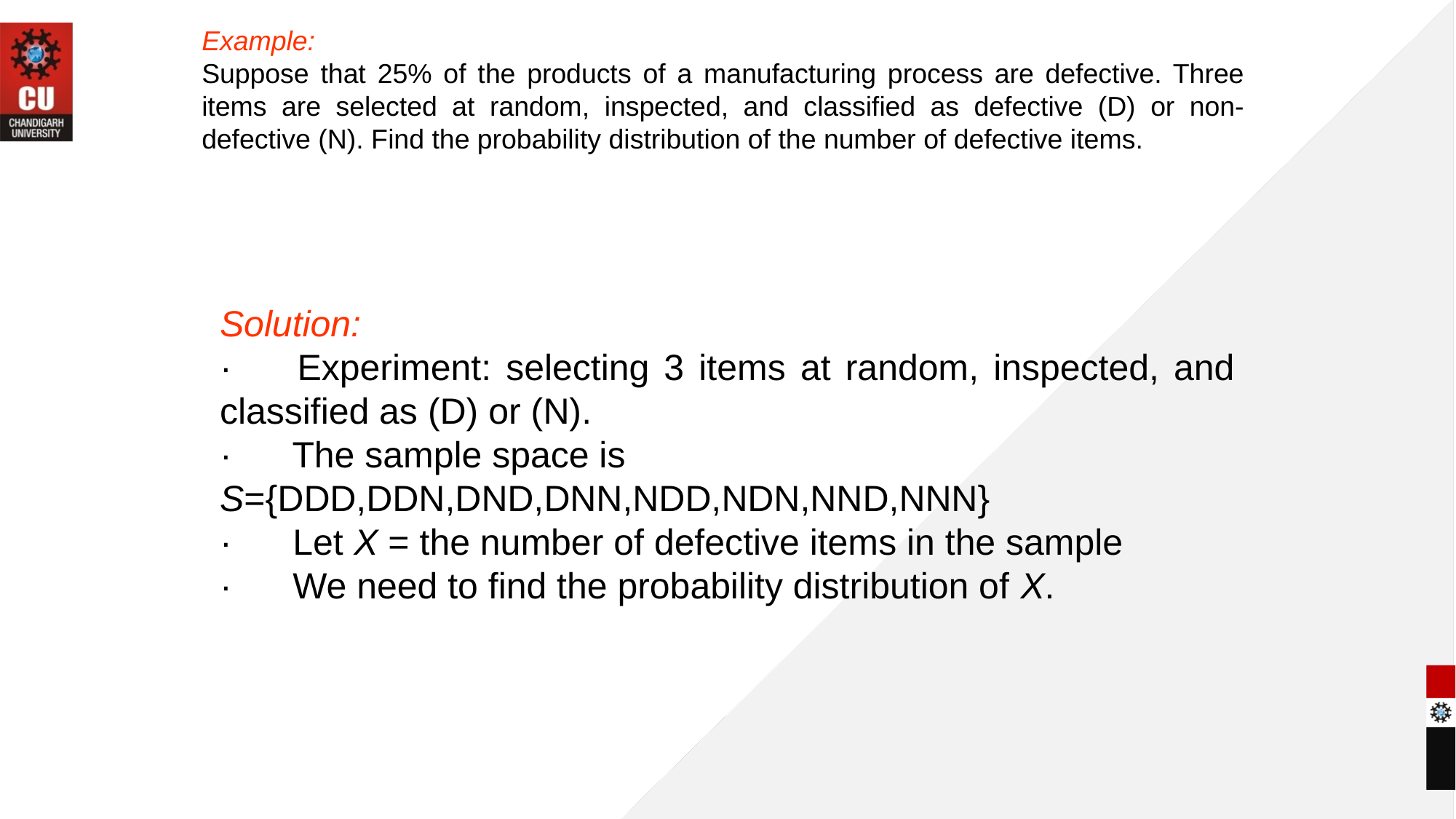

Example:
Suppose that 25% of the products of a manufacturing process are defective. Three items are selected at random, inspected, and classified as defective (D) or non-defective (N). Find the probability distribution of the number of defective items.

Solution:
·      Experiment: selecting 3 items at random, inspected, and classified as (D) or (N).
·      The sample space is
S={DDD,DDN,DND,DNN,NDD,NDN,NND,NNN}
·      Let X = the number of defective items in the sample
·      We need to find the probability distribution of X.